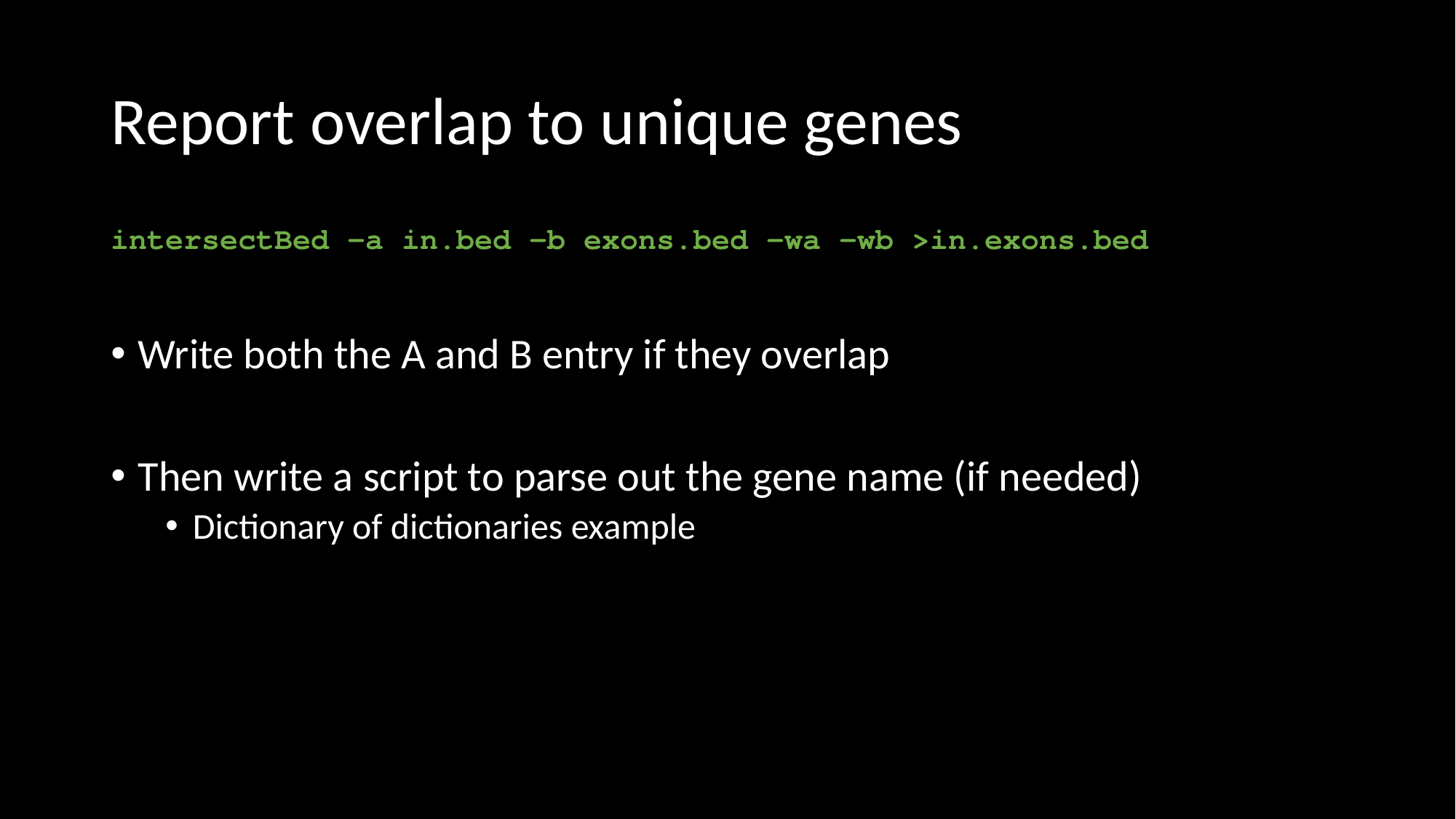

# Report overlap to unique genes
intersectBed –a in.bed –b exons.bed –wa –wb >in.exons.bed

Write both the A and B entry if they overlap

Then write a script to parse out the gene name (if needed)
Dictionary of dictionaries example